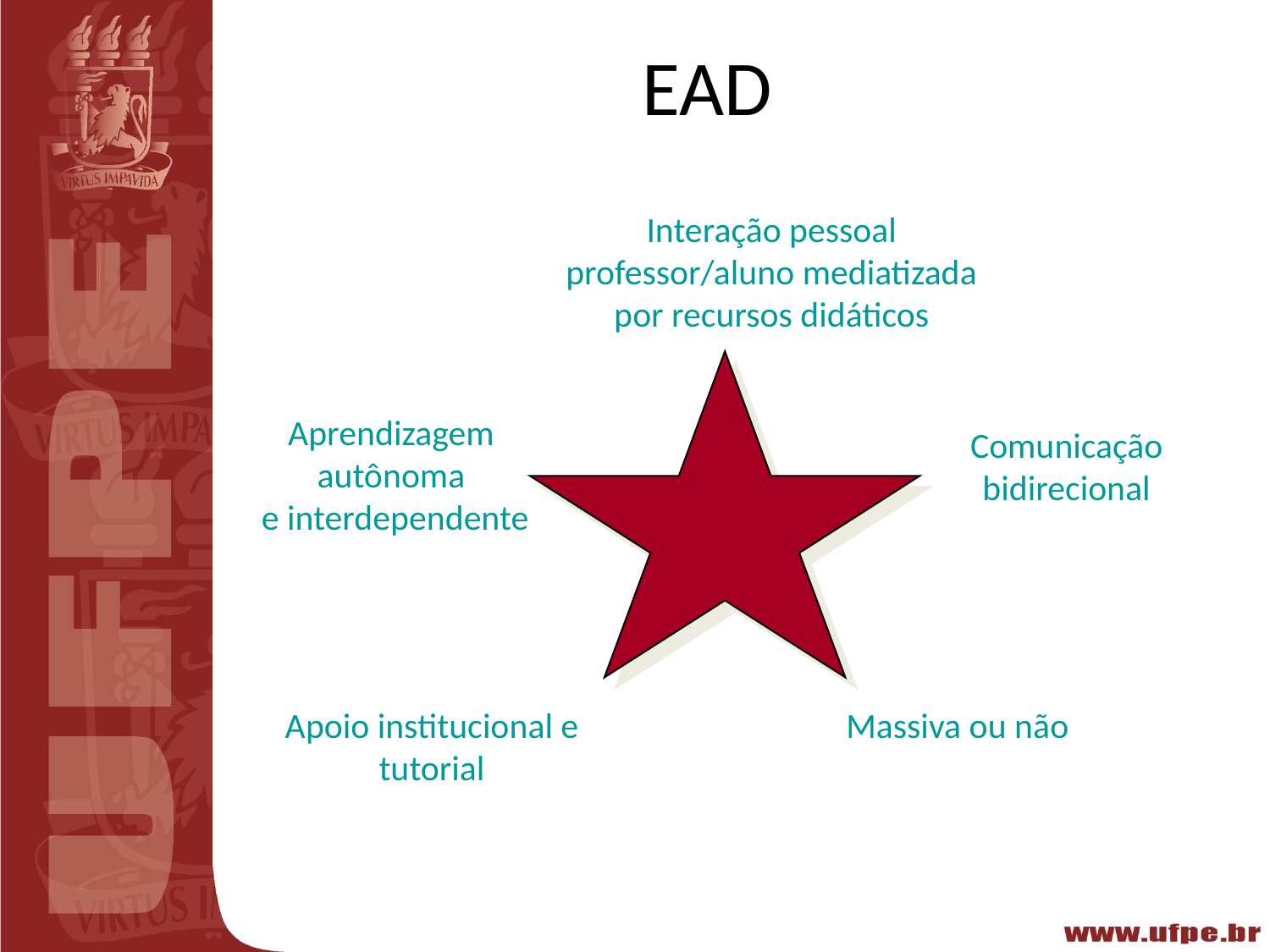

EAD

Interação pessoal professor/aluno mediatizada por recursos didáticos

Aprendizagem
autônoma
e interdependente
Comunicação
bidirecional
Massiva ou não
Apoio institucional e
tutorial